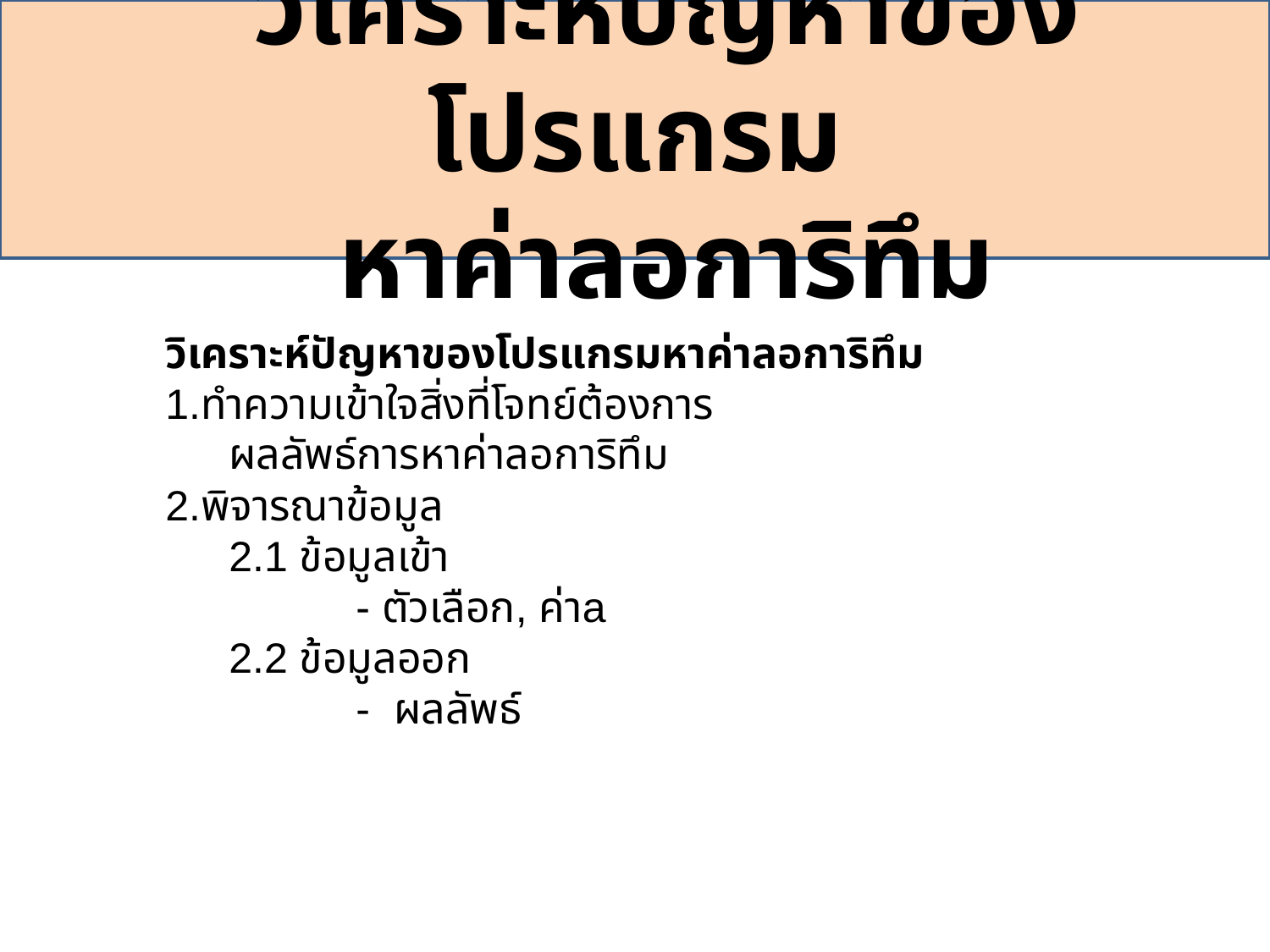

วิเคราะห์ปัญหาของโปรแกรม
หาค่าลอการิทึม
วิเคราะห์ปัญหาของโปรแกรมหาค่าลอการิทึม
1.ทำความเข้าใจสิ่งที่โจทย์ต้องการ
	ผลลัพธ์การหาค่าลอการิทึม
2.พิจารณาข้อมูล
	2.1 ข้อมูลเข้า
		- ตัวเลือก, ค่าa
	2.2 ข้อมูลออก
		-  ผลลัพธ์